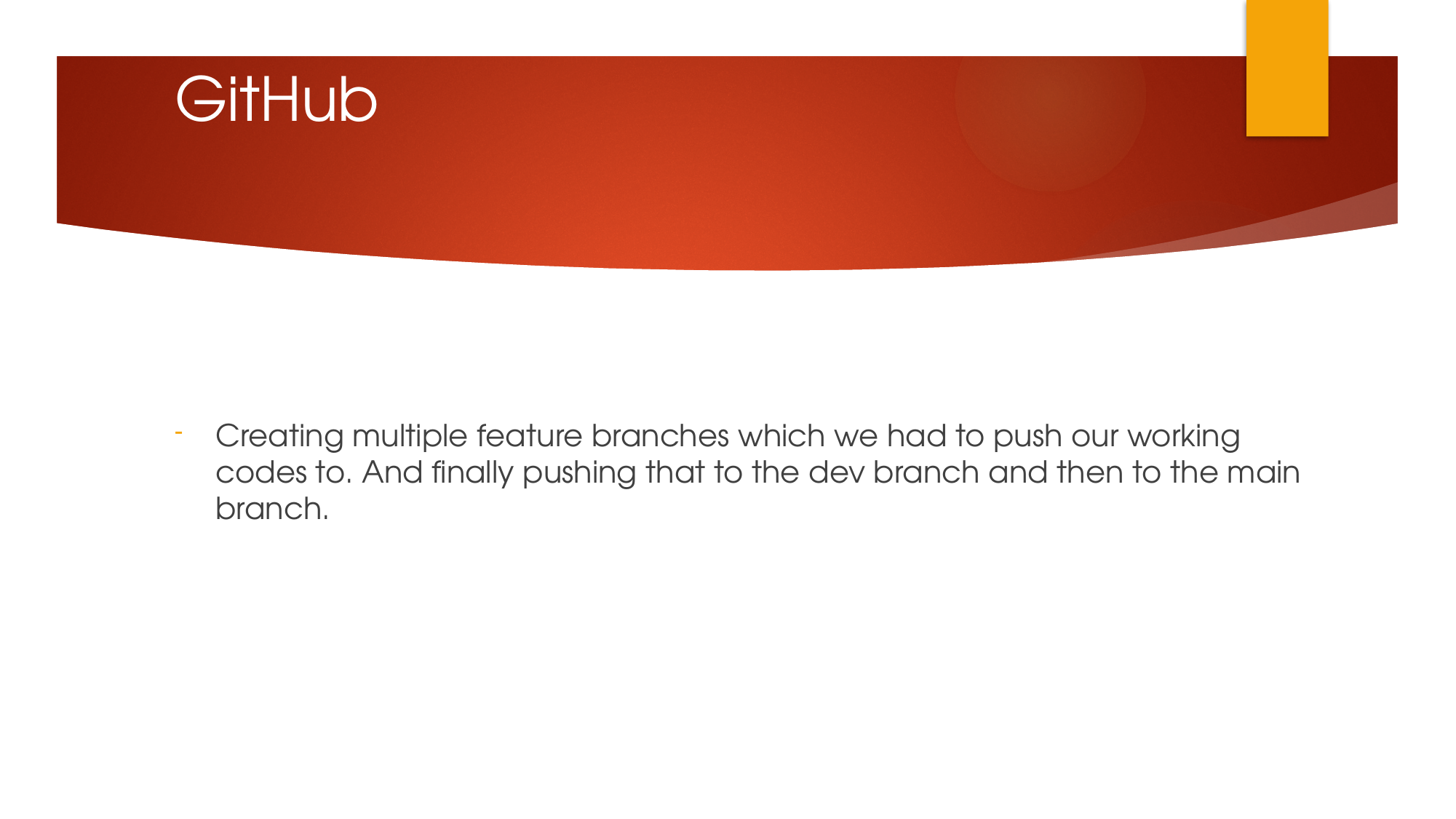

# GitHub
Creating multiple feature branches which we had to push our working codes to. And finally pushing that to the dev branch and then to the main branch.